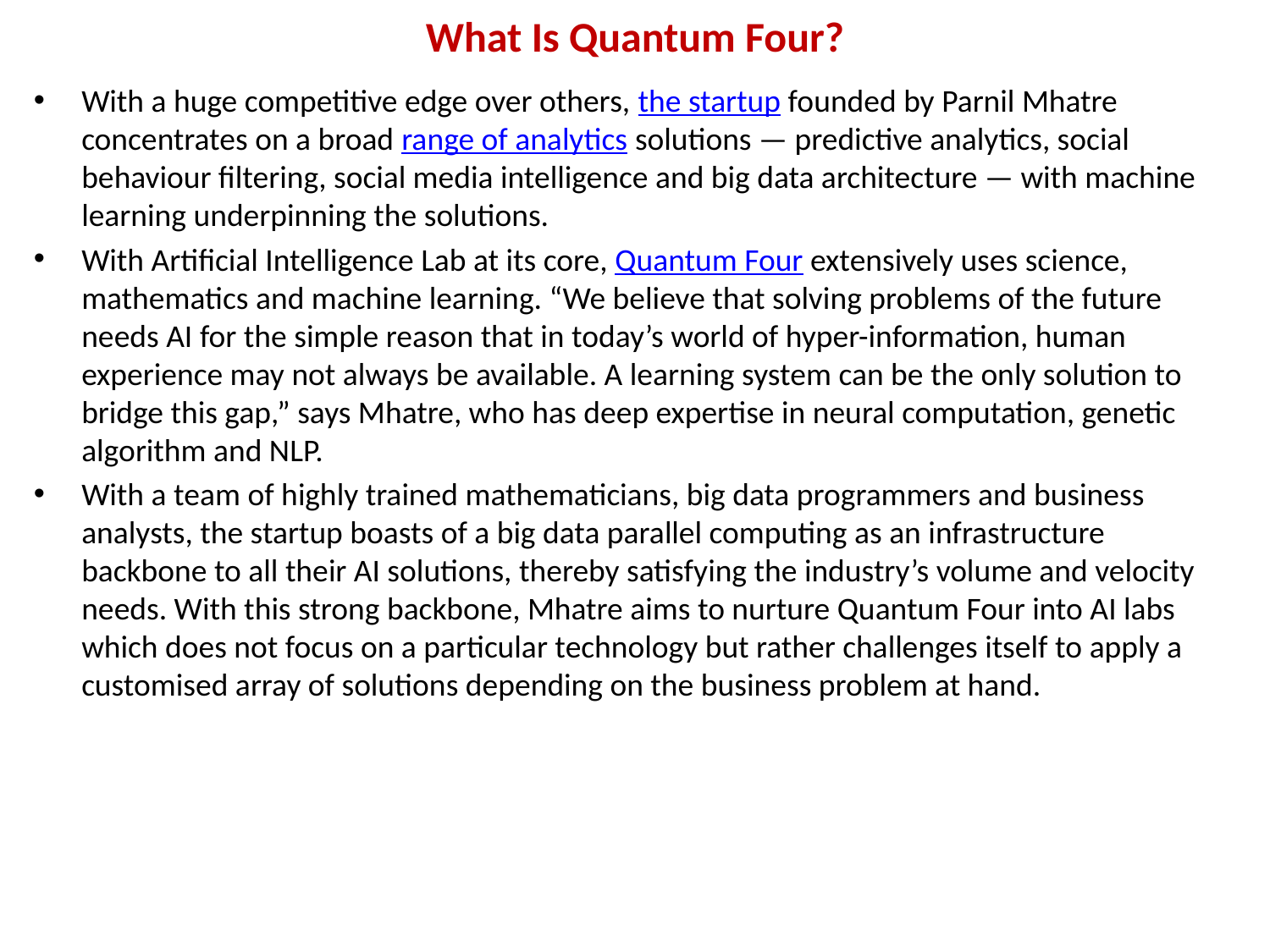

# What Is Quantum Four?
With a huge competitive edge over others, the startup founded by Parnil Mhatre concentrates on a broad range of analytics solutions — predictive analytics, social behaviour filtering, social media intelligence and big data architecture — with machine learning underpinning the solutions.
With Artificial Intelligence Lab at its core, Quantum Four extensively uses science, mathematics and machine learning. “We believe that solving problems of the future needs AI for the simple reason that in today’s world of hyper-information, human experience may not always be available. A learning system can be the only solution to bridge this gap,” says Mhatre, who has deep expertise in neural computation, genetic algorithm and NLP.
With a team of highly trained mathematicians, big data programmers and business analysts, the startup boasts of a big data parallel computing as an infrastructure backbone to all their AI solutions, thereby satisfying the industry’s volume and velocity needs. With this strong backbone, Mhatre aims to nurture Quantum Four into AI labs which does not focus on a particular technology but rather challenges itself to apply a customised array of solutions depending on the business problem at hand.